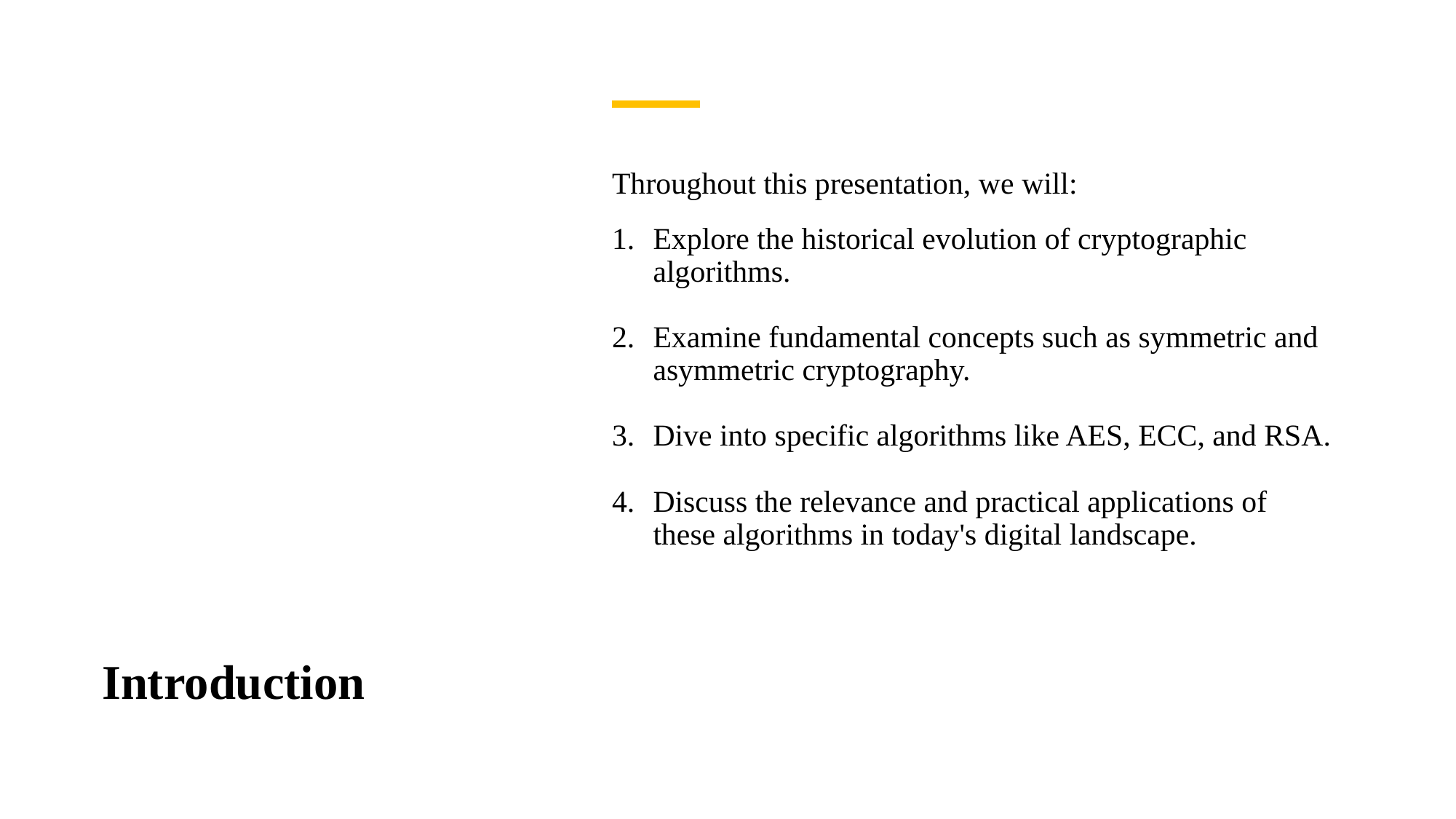

# Introduction
Throughout this presentation, we will:
Explore the historical evolution of cryptographic algorithms.

Examine fundamental concepts such as symmetric and asymmetric cryptography.

Dive into specific algorithms like AES, ECC, and RSA.

Discuss the relevance and practical applications of these algorithms in today's digital landscape.